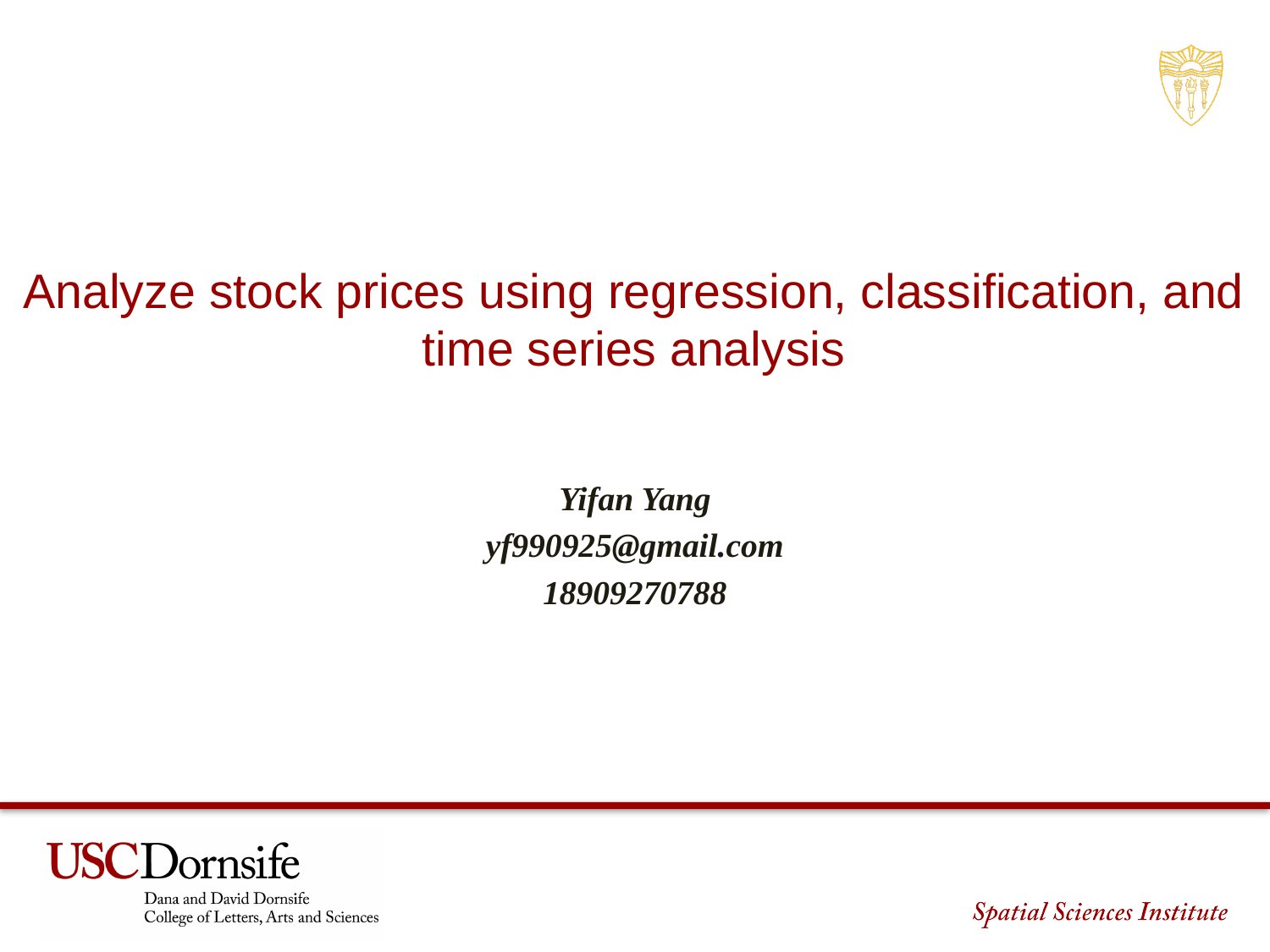

Analyze stock prices using regression, classification, and time series analysis
Yifan Yang
yf990925@gmail.com
18909270788